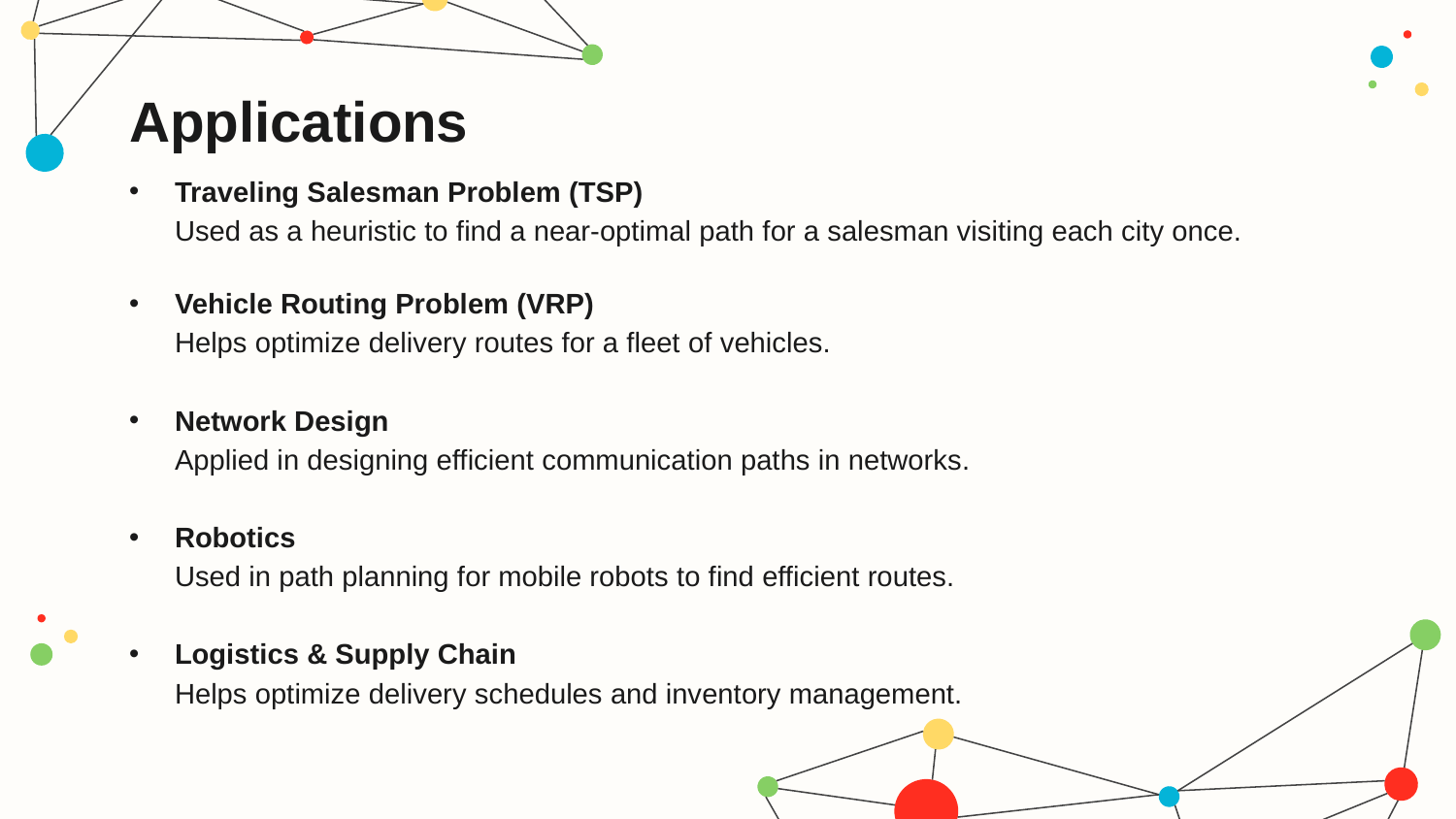

# Applications
Traveling Salesman Problem (TSP)
Used as a heuristic to find a near-optimal path for a salesman visiting each city once.
Vehicle Routing Problem (VRP)
Helps optimize delivery routes for a fleet of vehicles.
Network Design
Applied in designing efficient communication paths in networks.
Robotics
Used in path planning for mobile robots to find efficient routes.
Logistics & Supply Chain
Helps optimize delivery schedules and inventory management.